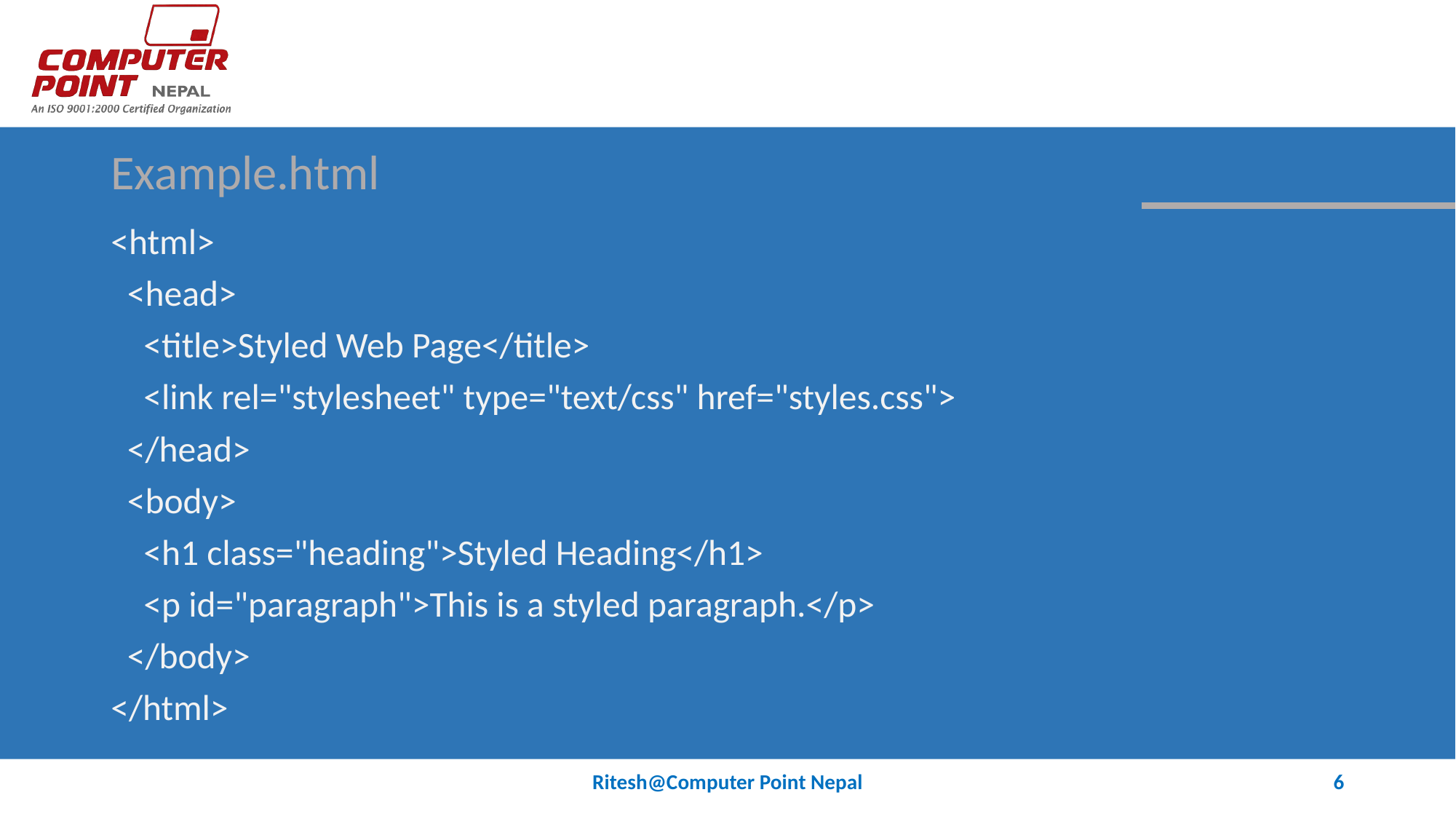

# Example.html
<html>
  <head>
    <title>Styled Web Page</title>
    <link rel="stylesheet" type="text/css" href="styles.css">
  </head>
  <body>
    <h1 class="heading">Styled Heading</h1>
    <p id="paragraph">This is a styled paragraph.</p>
  </body>
</html>

Ritesh@Computer Point Nepal

6